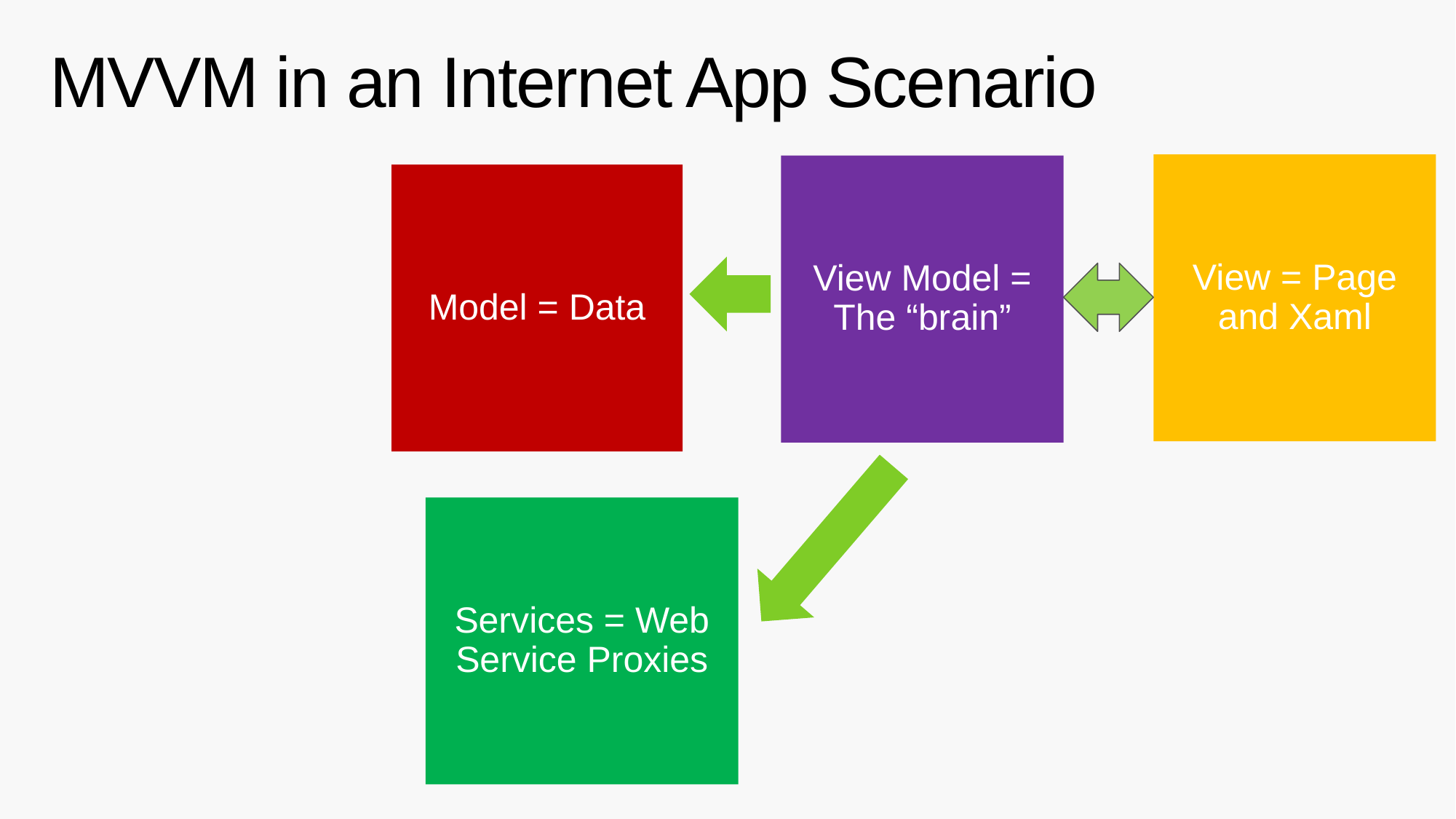

# MVVM in an Internet App Scenario
View = Page and Xaml
View Model = The “brain”
Model = Data

Services = Web Service Proxies